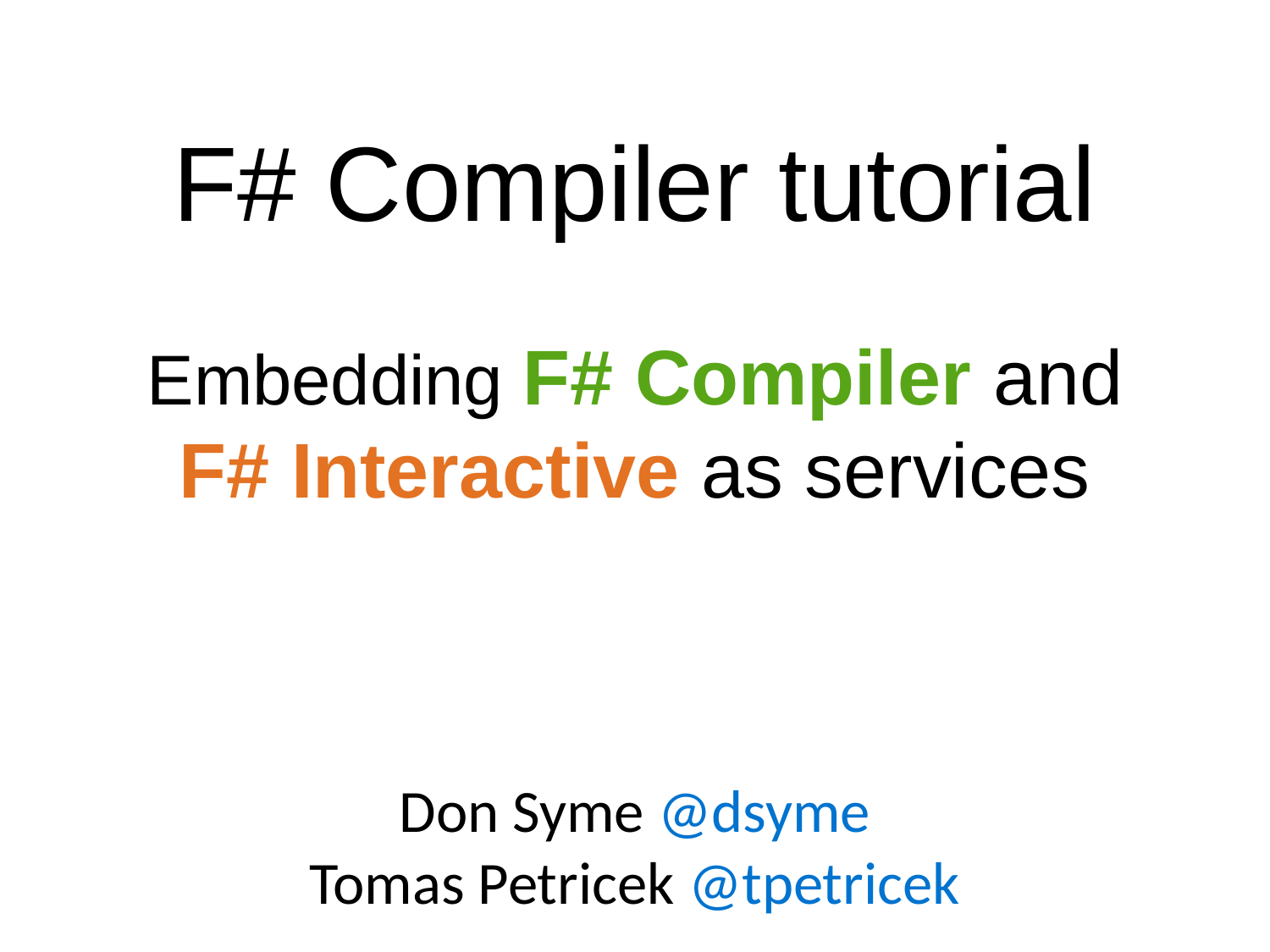

# F# Compiler tutorial Embedding F# Compiler and F# Interactive as services
Don Syme @dsyme
Tomas Petricek @tpetricek